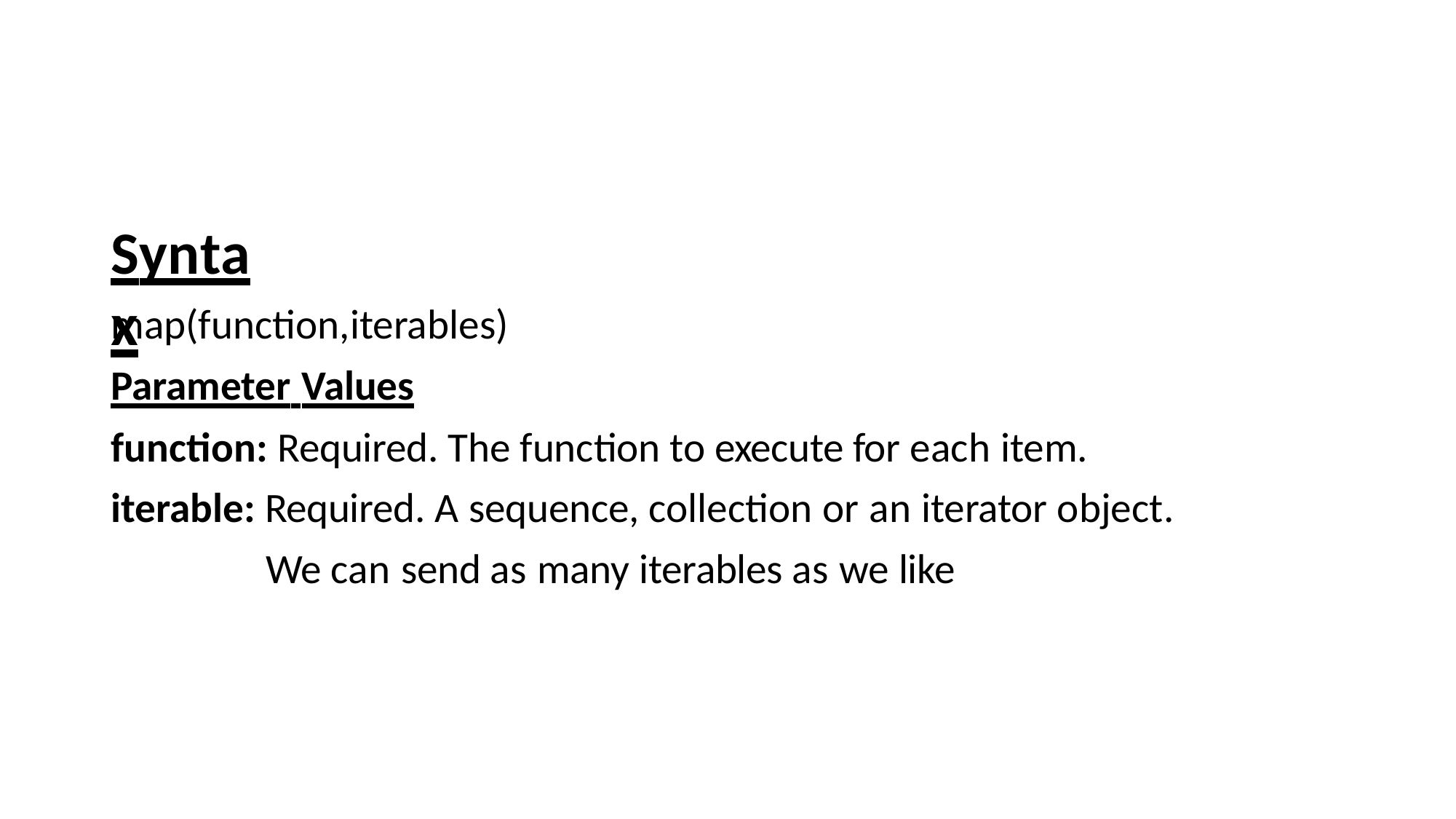

# Syntax
map(function,iterables)
Parameter Values
function: Required. The function to execute for each item.
iterable: Required. A sequence, collection or an iterator object.
We can send as many iterables as we like